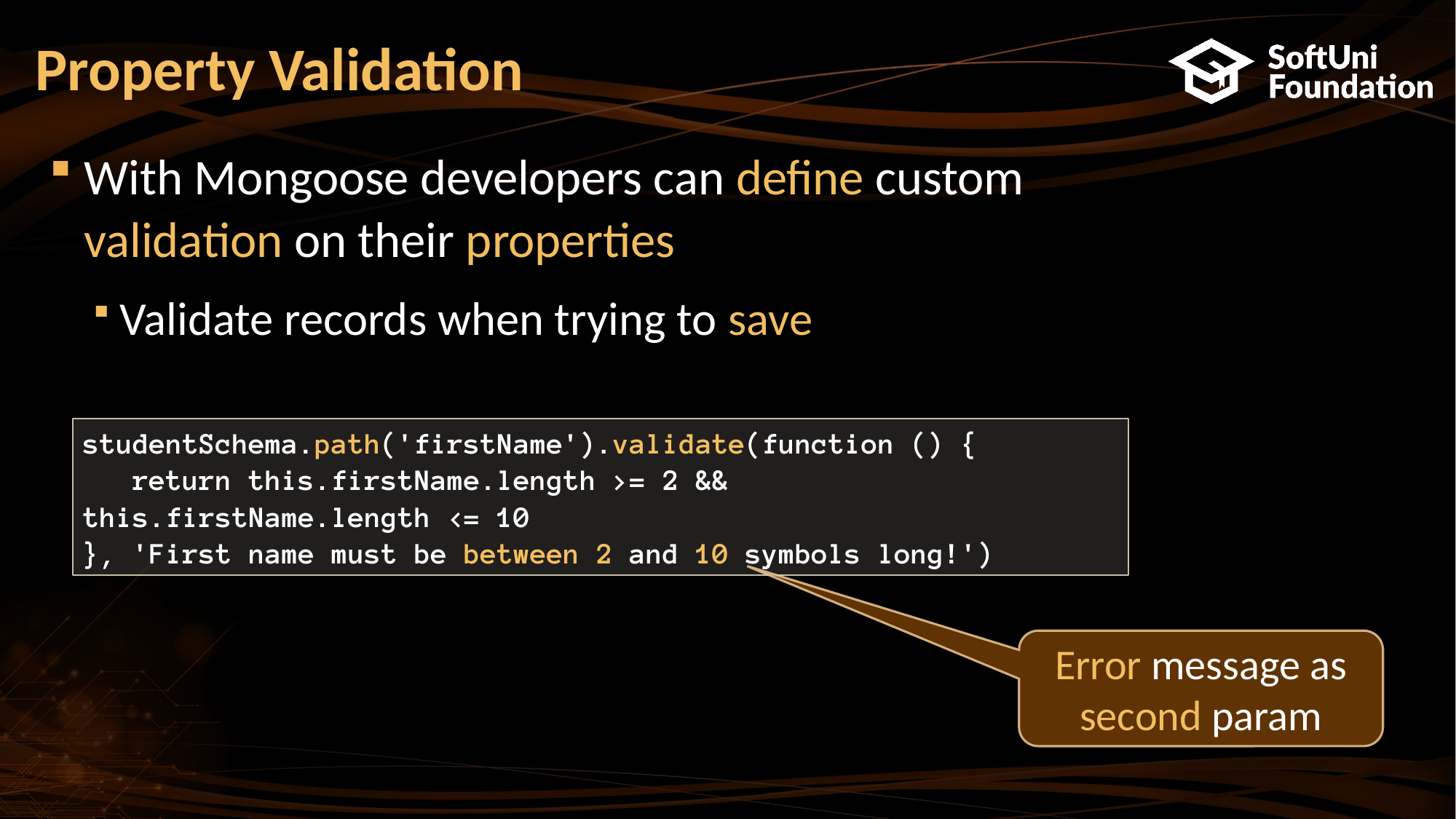

# Property Validation
With Mongoose developers can define custom validation on their properties
Validate records when trying to save
studentSchema.path('firstName').validate(function () {
   return this.firstName.length >= 2 &&    this.firstName.length <= 10
}, 'First name must be between 2 and 10 symbols long!')
Error message as second param